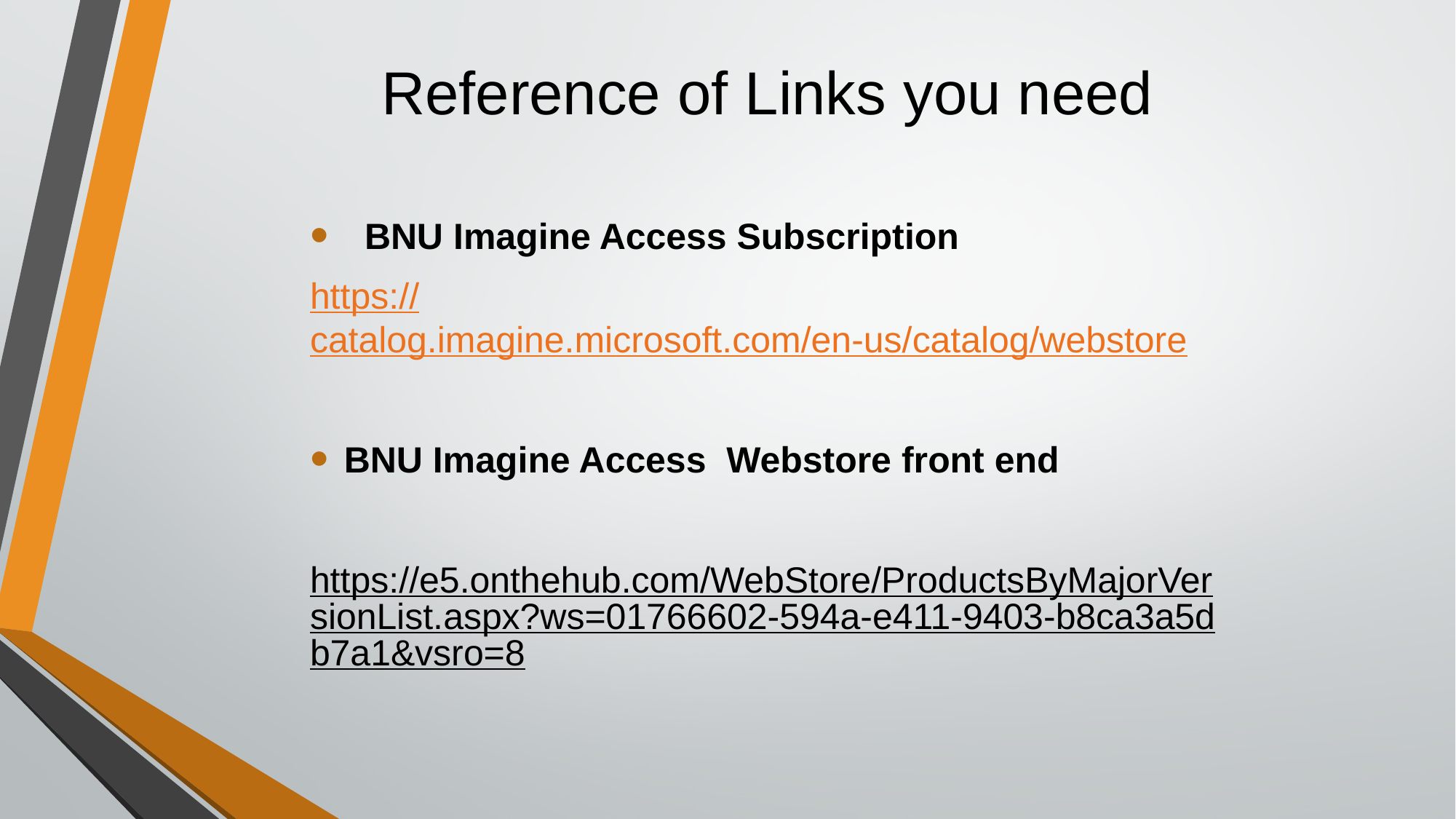

# Reference of Links you need
  BNU Imagine Access Subscription
https://catalog.imagine.microsoft.com/en-us/catalog/webstore

BNU Imagine Access  Webstore front end

https://e5.onthehub.com/WebStore/ProductsByMajorVersionList.aspx?ws=01766602-594a-e411-9403-b8ca3a5db7a1&vsro=8